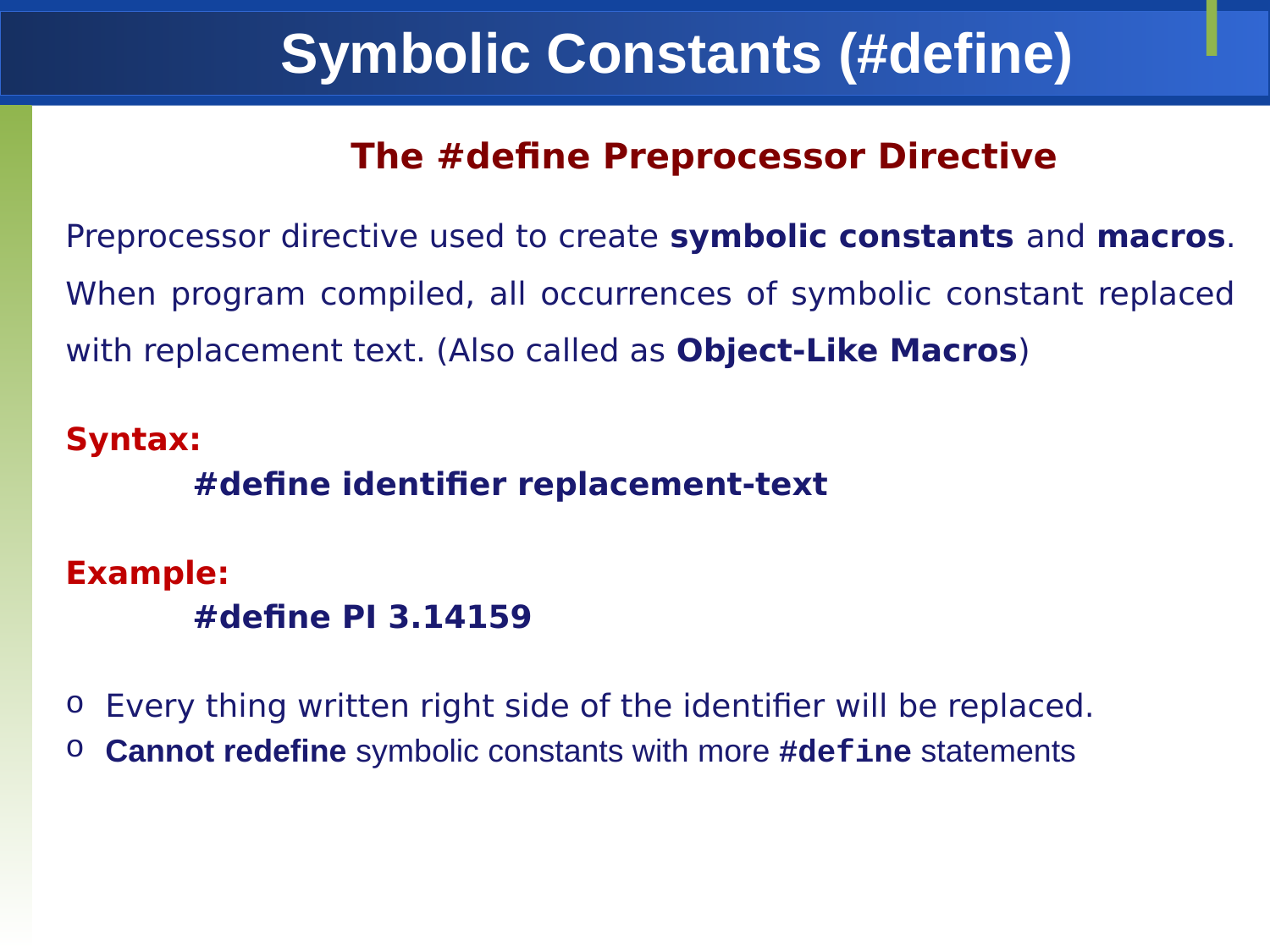

# Symbolic Constants (#define)
The #define Preprocessor Directive
Preprocessor directive used to create symbolic constants and macros. When program compiled, all occurrences of symbolic constant replaced with replacement text. (Also called as Object-Like Macros)

Syntax:
	#define identifier replacement-text

Example:
	#define PI 3.14159

Every thing written right side of the identifier will be replaced.
Cannot redefine symbolic constants with more #define statements